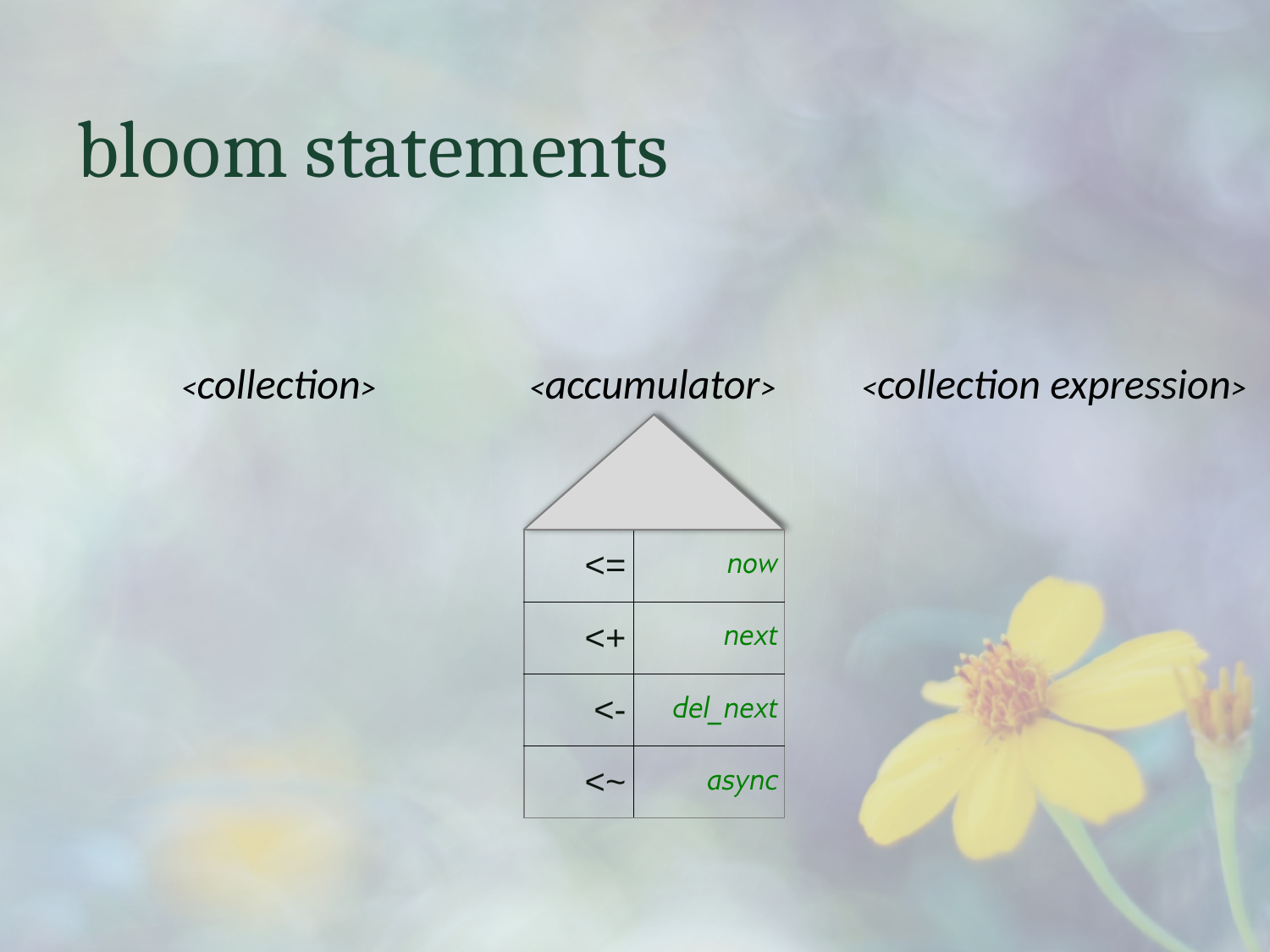

# bloom statements
<collection>
<accumulator>
<collection expression>

| <= | now |
| --- | --- |
| <+ | next |
| <- | del\_next |
| <~ | async |